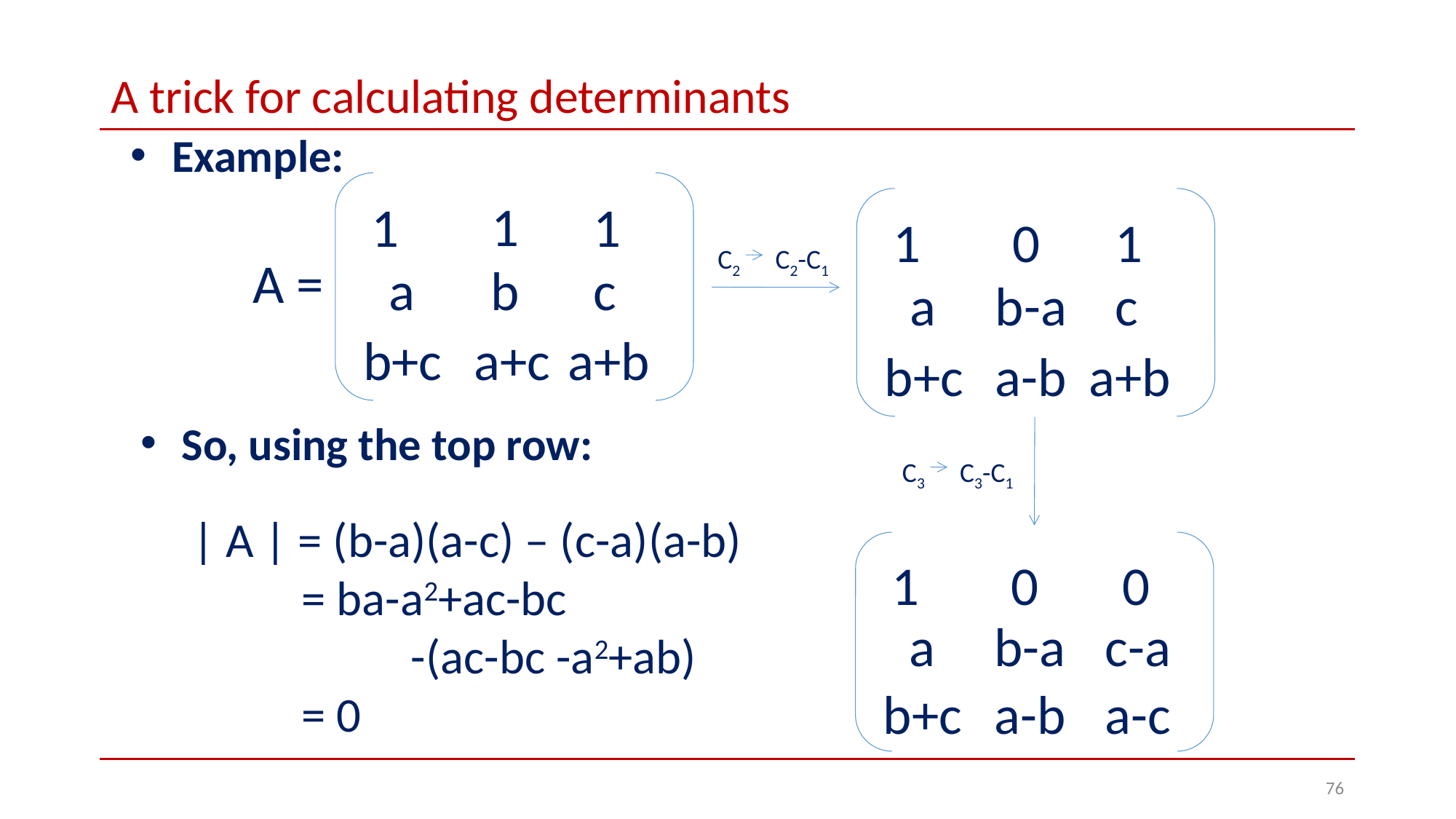

# A trick for calculating determinants
Example:

1
1
1
A =
a
b
c
b+c
a+c
a+b

0
1
1
C2
C2-C1
a
b-a
c
b+c
a-b
a+b
So, using the top row:
C3
C3-C1

0
1
0
a
b-a
c-a
b+c
a-b
a-c
| A | = (b-a)(a-c) – (c-a)(a-b)
          = ba-a2+ac-bc
		-(ac-bc -a2+ab)
          = 0

76